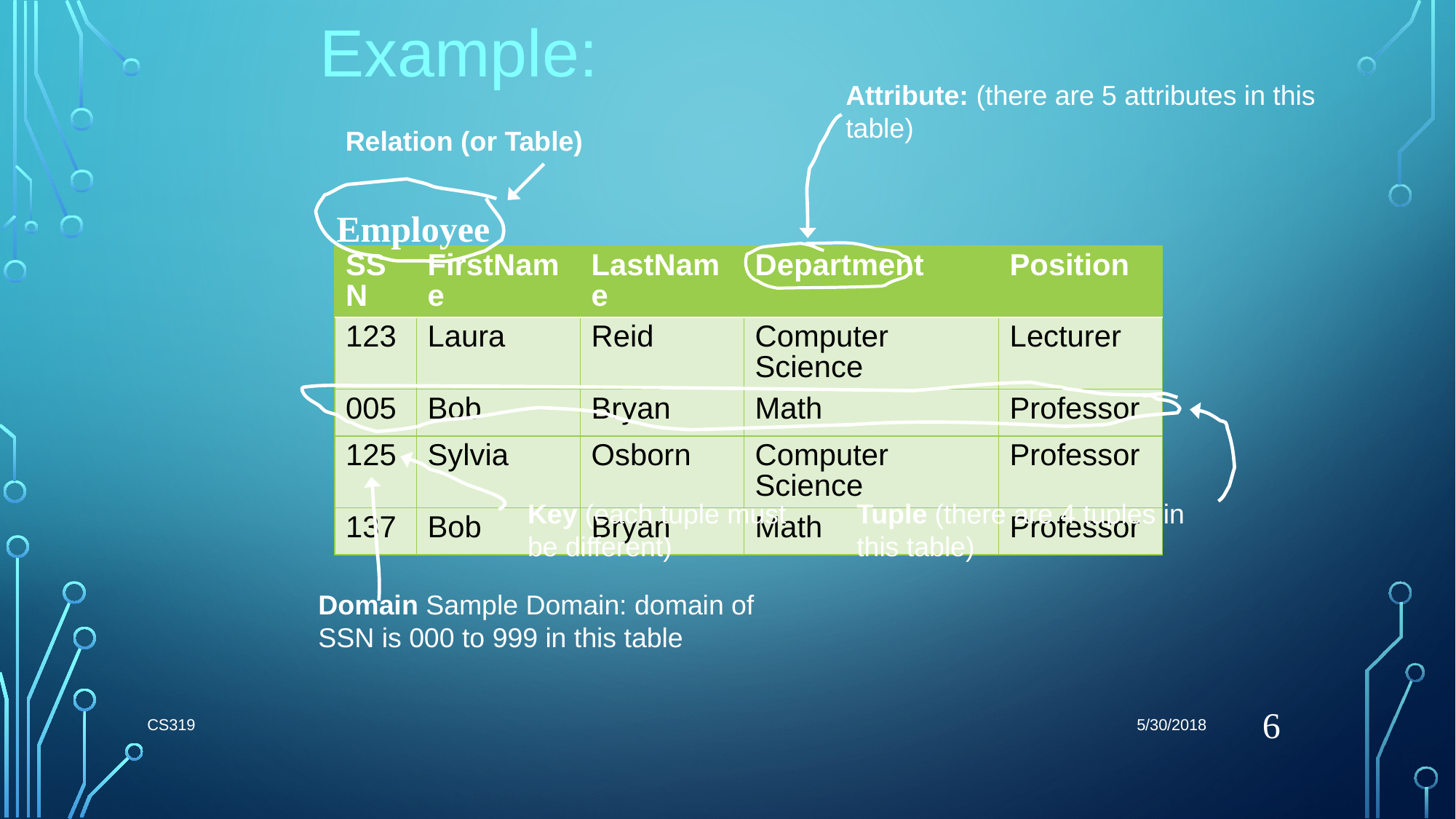

5/30/2018
Example:
Attribute: (there are 5 attributes in this table)

Relation (or Table)

Employee

| SSN | FirstName | LastName | Department | Position |
| --- | --- | --- | --- | --- |
| 123 | Laura | Reid | Computer Science | Lecturer |
| 005 | Bob | Bryan | Math | Professor |
| 125 | Sylvia | Osborn | Computer Science | Professor |
| 137 | Bob | Bryan | Math | Professor |

Key (each tuple must be different)
Tuple (there are 4 tuples in this table)
Domain Sample Domain: domain of SSN is 000 to 999 in this table
6
CS319